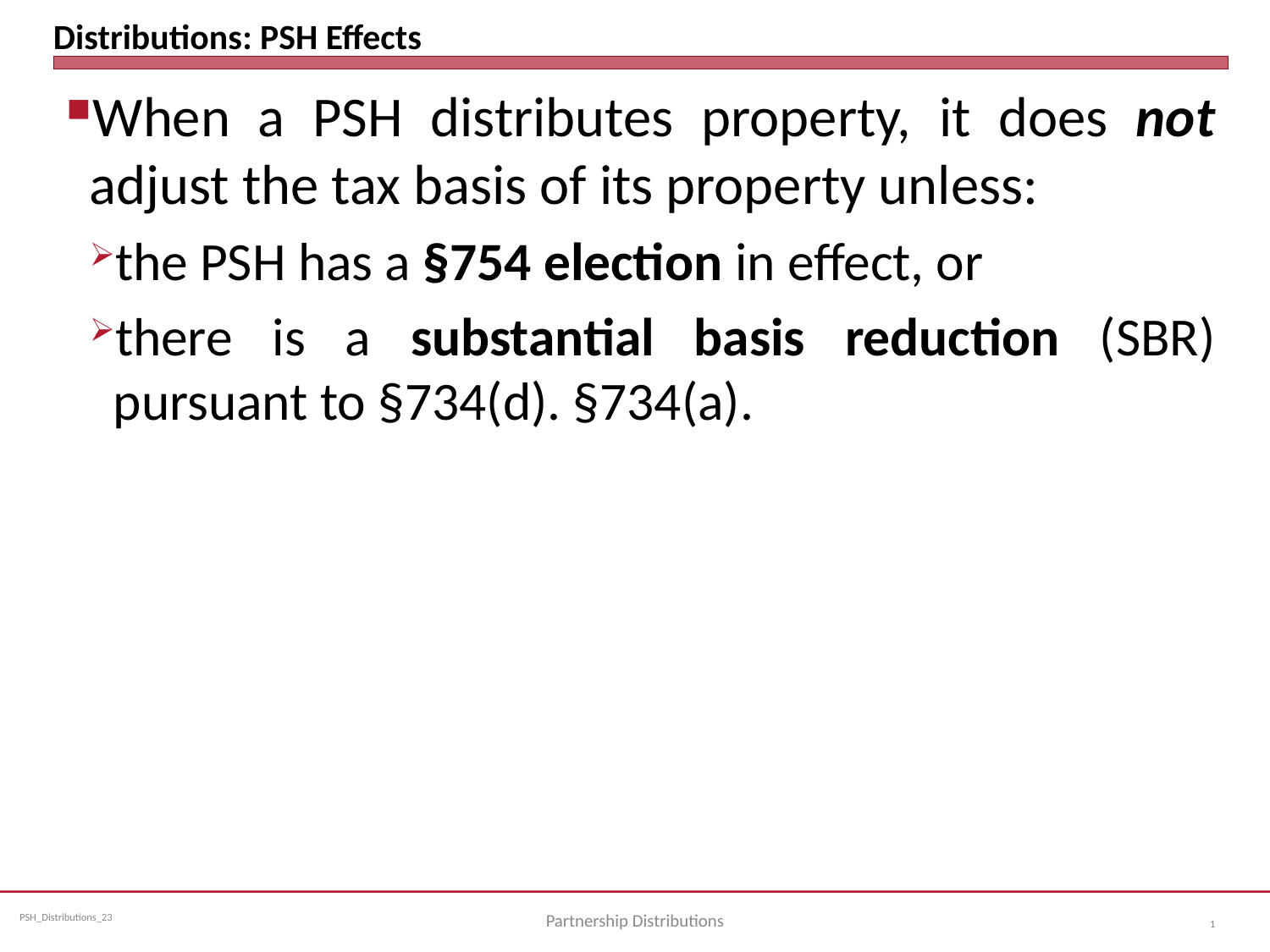

# Distributions: PSH Effects
When a PSH distributes property, it does not adjust the tax basis of its property unless:
the PSH has a §754 election in effect, or
there is a substantial basis reduction (SBR) pursuant to §734(d). §734(a).

Partnership Distributions
1